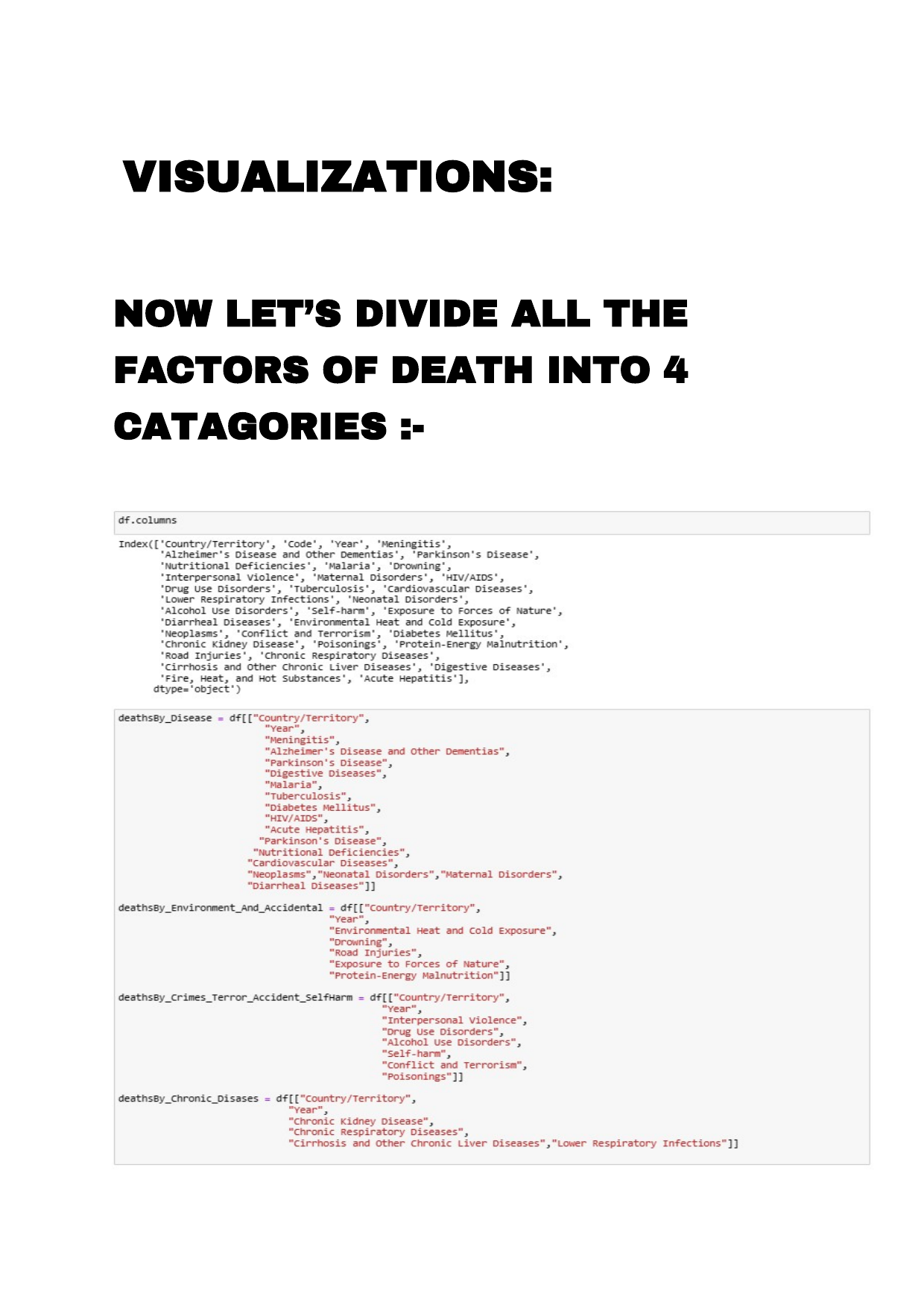

VISUALIZATIONS:
NOW LET’S DIVIDE ALL THE FACTORS OF DEATH INTO 4 CATAGORIES :-